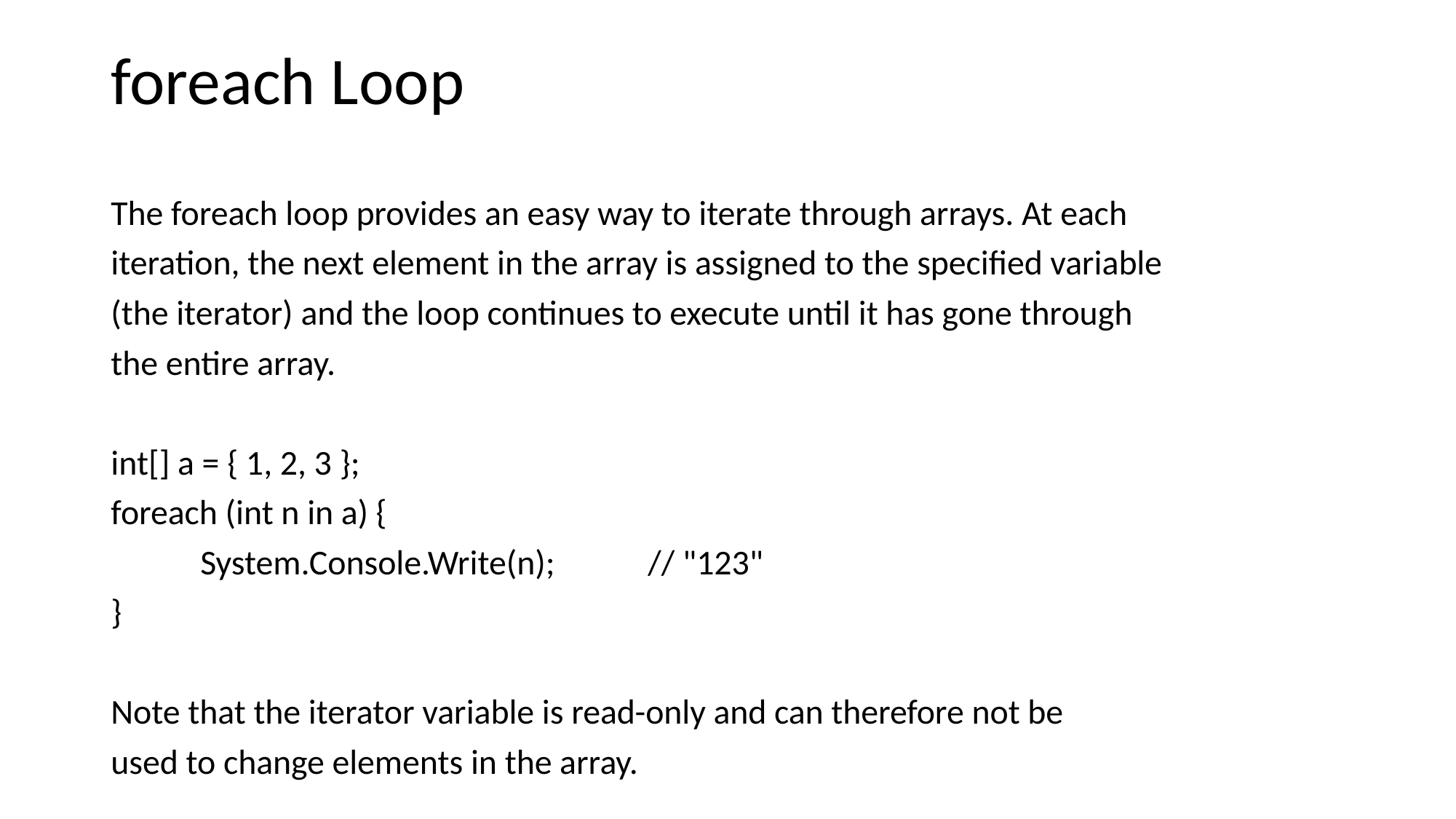

# foreach Loop
The foreach loop provides an easy way to iterate through arrays. At each
iteration, the next element in the array is assigned to the specified variable
(the iterator) and the loop continues to execute until it has gone through
the entire array.

int[] a = { 1, 2, 3 };
foreach (int n in a) {
	System.Console.Write(n); 	// "123"
}

Note that the iterator variable is read-only and can therefore not be
used to change elements in the array.